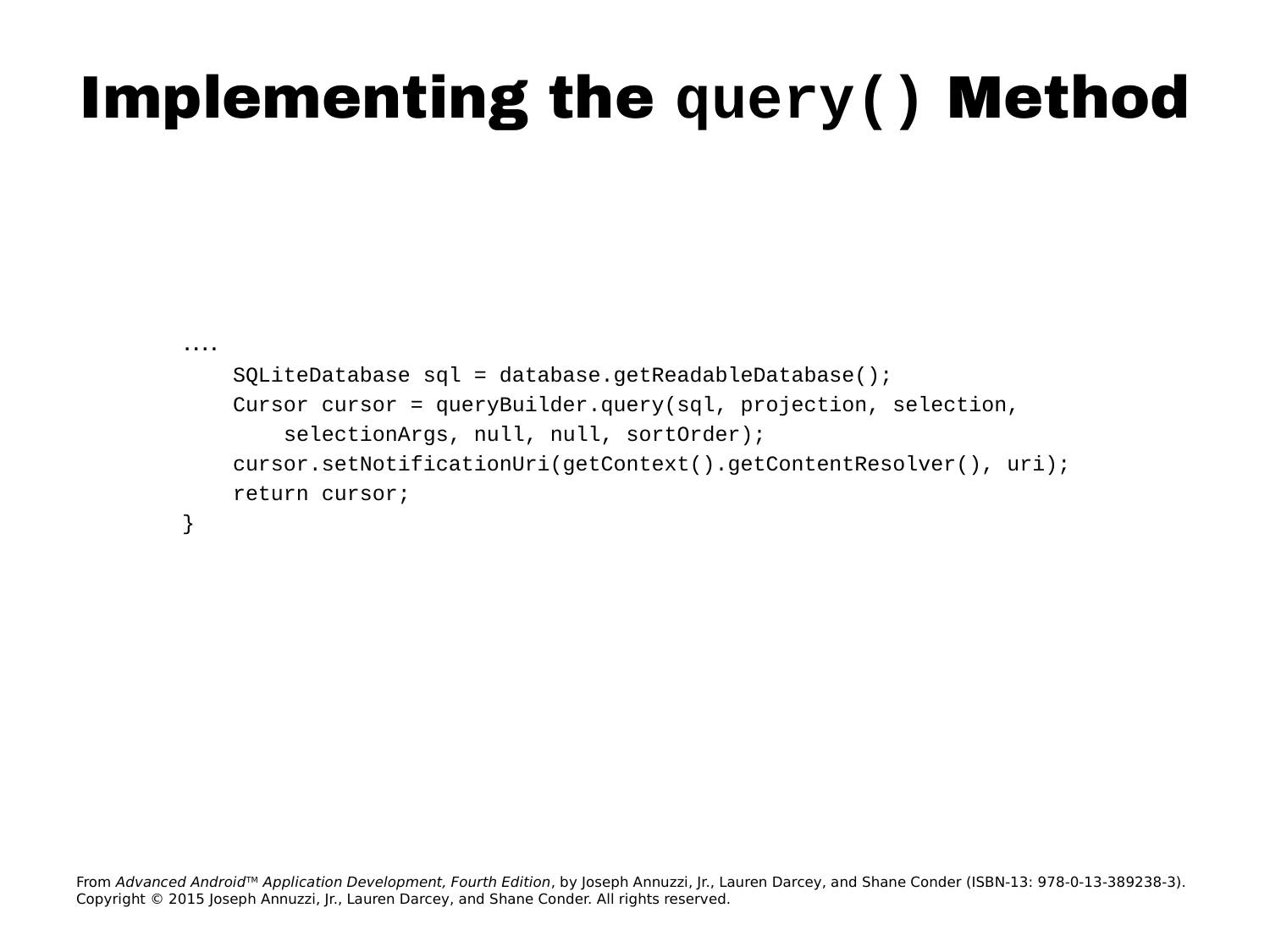

# Implementing the query() Method

….
    SQLiteDatabase sql = database.getReadableDatabase();
    Cursor cursor = queryBuilder.query(sql, projection, selection,
        selectionArgs, null, null, sortOrder);
    cursor.setNotificationUri(getContext().getContentResolver(), uri);
    return cursor;
}
From Advanced AndroidTM Application Development, Fourth Edition, by Joseph Annuzzi, Jr., Lauren Darcey, and Shane Conder (ISBN-13: 978-0-13-389238-3). Copyright © 2015 Joseph Annuzzi, Jr., Lauren Darcey, and Shane Conder. All rights reserved.